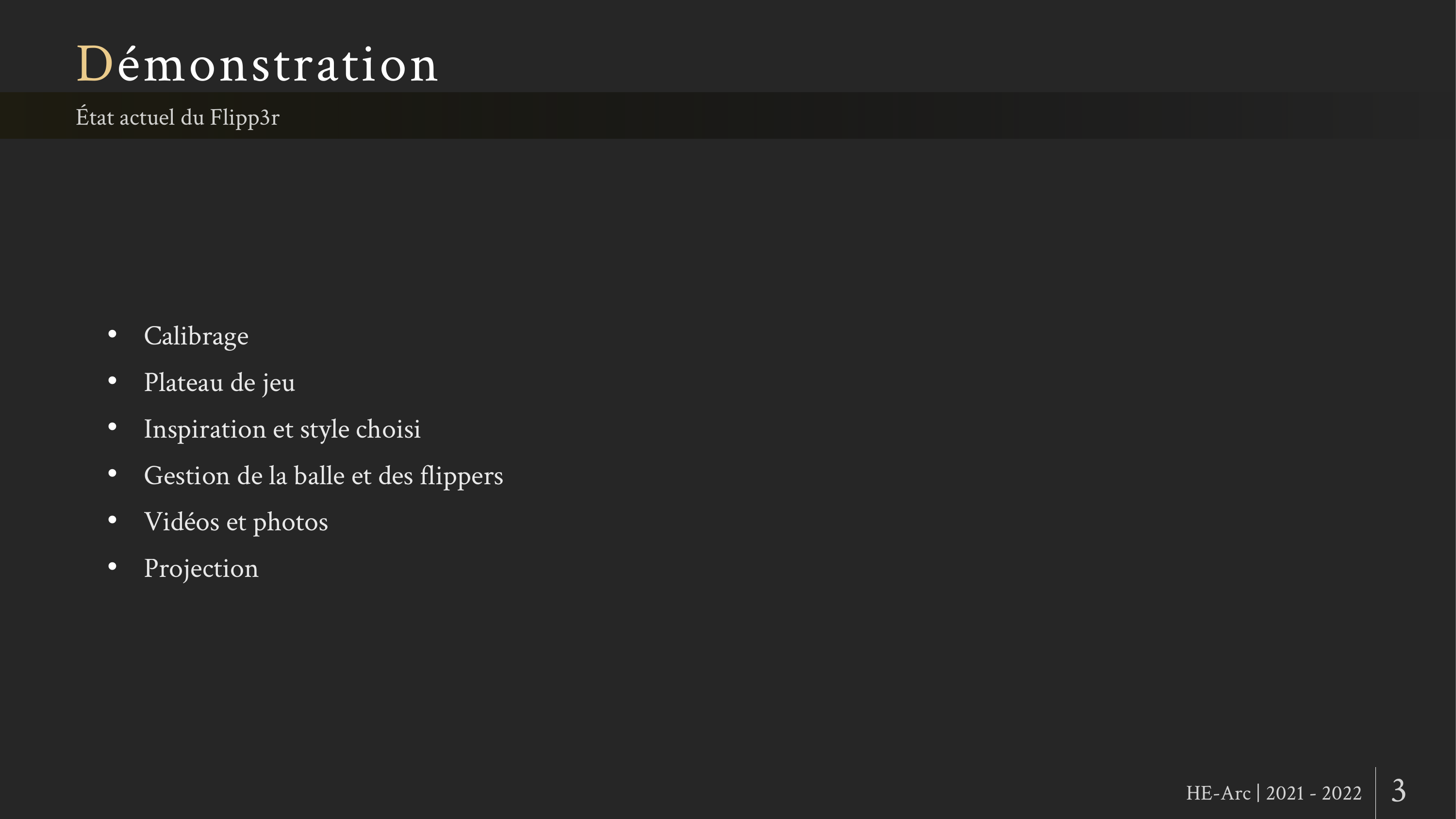

# Démonstration
État actuel du Flipp3r
Calibrage
Plateau de jeu
Inspiration et style choisi
Gestion de la balle et des flippers
Vidéos et photos
Projection
HE-Arc | 2021 - 2022
3